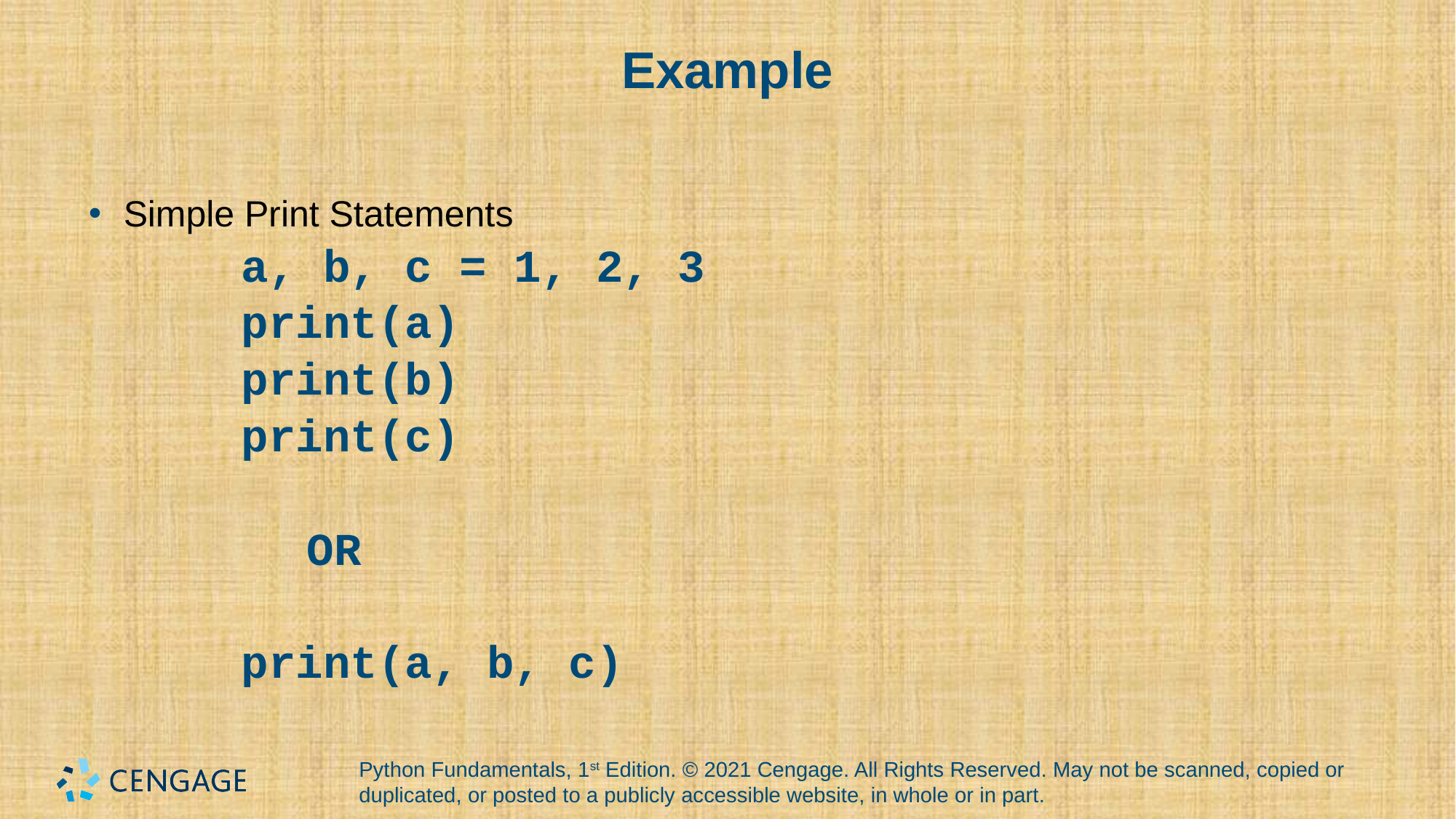

# Example
Simple Print Statements
a, b, c = 1, 2, 3
print(a)
print(b)
print(c)

OR

print(a, b, c)